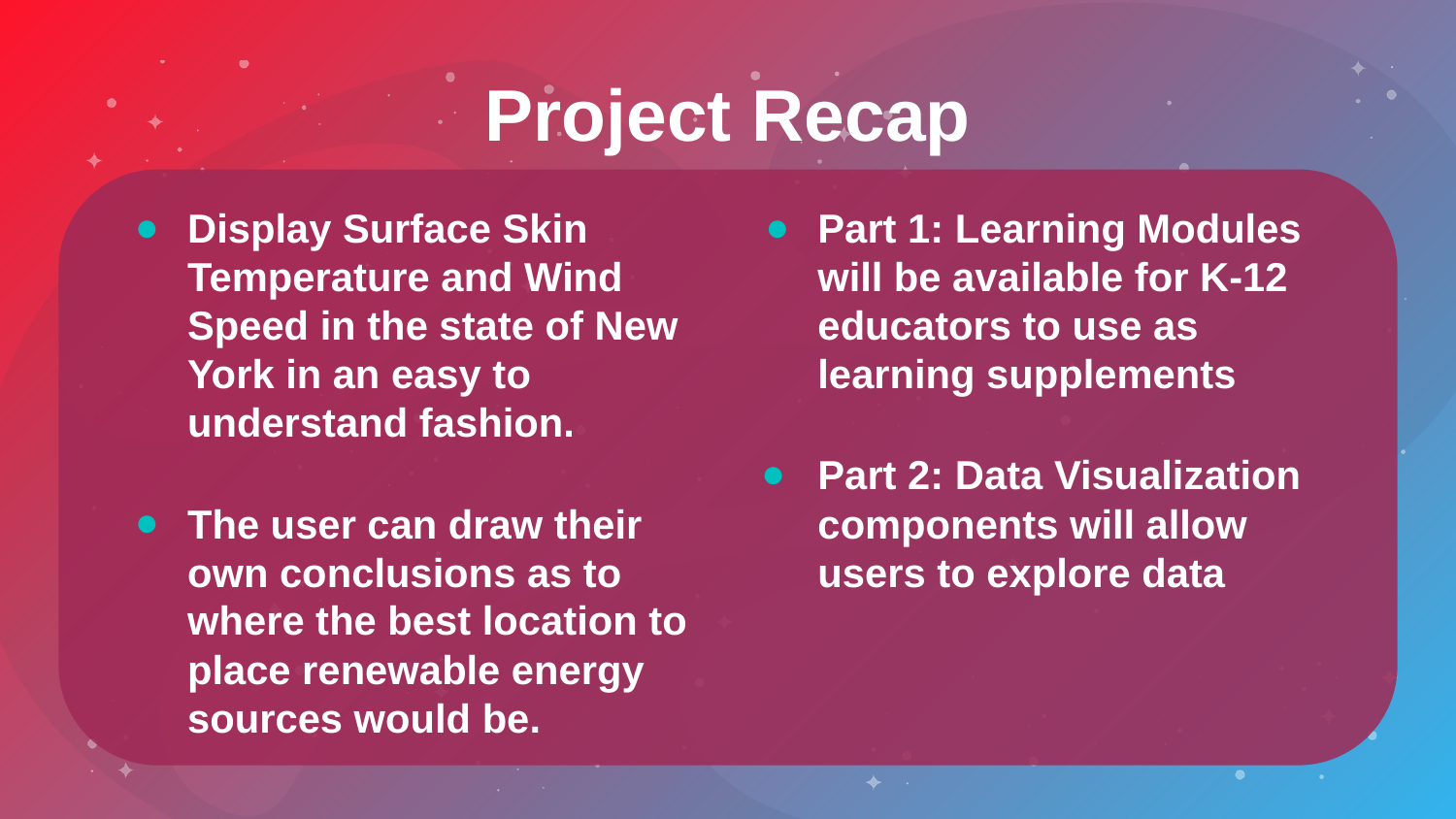

# Project Recap
Part 1: Learning Modules will be available for K-12 educators to use as learning supplements

Part 2: Data Visualization components will allow users to explore data

Display Surface Skin Temperature and Wind Speed in the state of New York in an easy to understand fashion.

The user can draw their own conclusions as to where the best location to place renewable energy sources would be.